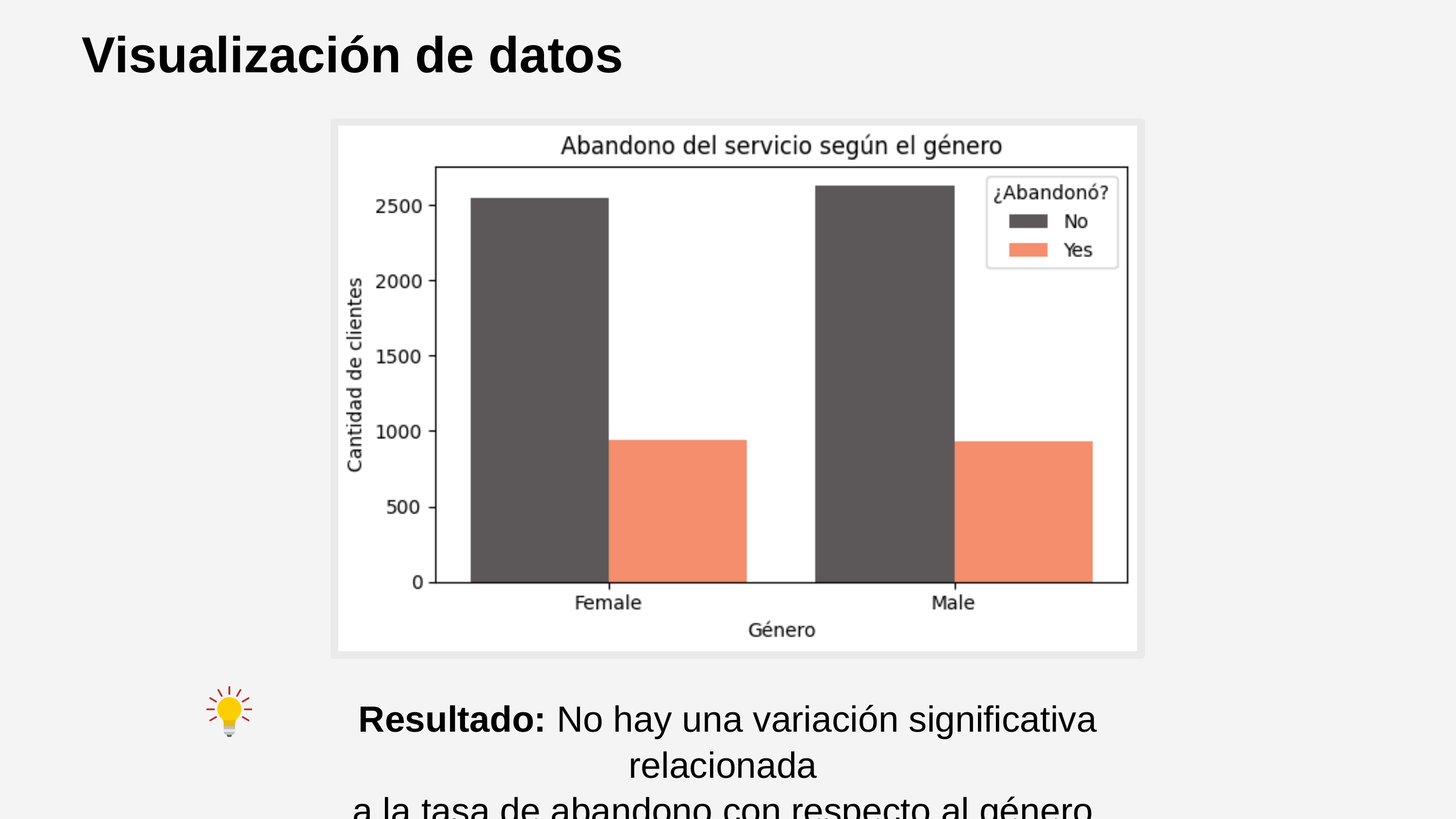

Visualización de datos

Resultado: No hay una variación significativa relacionada
a la tasa de abandono con respecto al género.